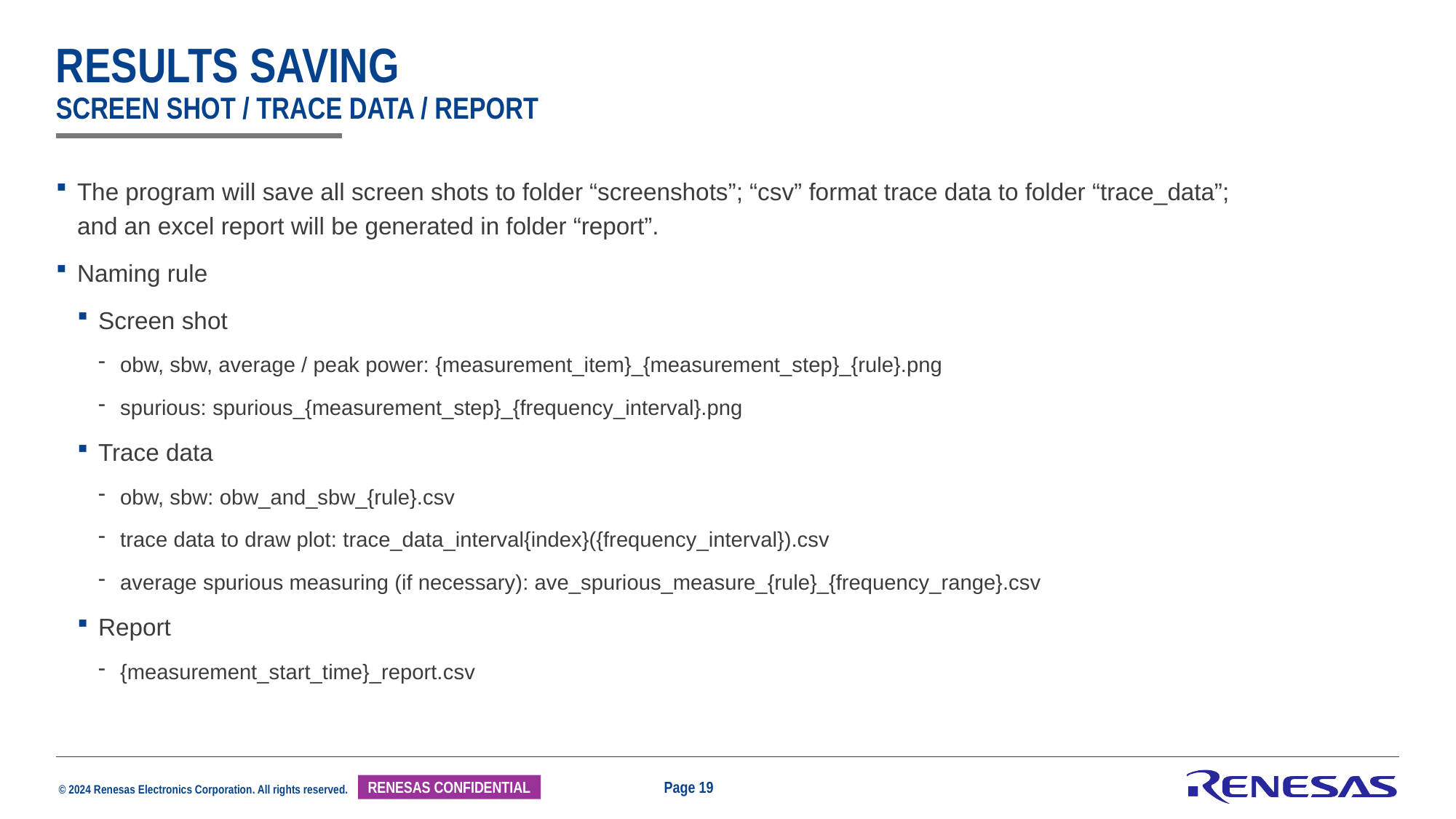

Results saving
screen shot / trace data / report
The program will save all screen shots to folder “screenshots”; “csv” format trace data to folder “trace_data”; and an excel report will be generated in folder “report”.
Naming rule
Screen shot
obw, sbw, average / peak power: {measurement_item}_{measurement_step}_{rule}.png
spurious: spurious_{measurement_step}_{frequency_interval}.png
Trace data
obw, sbw: obw_and_sbw_{rule}.csv
trace data to draw plot: trace_data_interval{index}({frequency_interval}).csv
average spurious measuring (if necessary): ave_spurious_measure_{rule}_{frequency_range}.csv
Report
{measurement_start_time}_report.csv